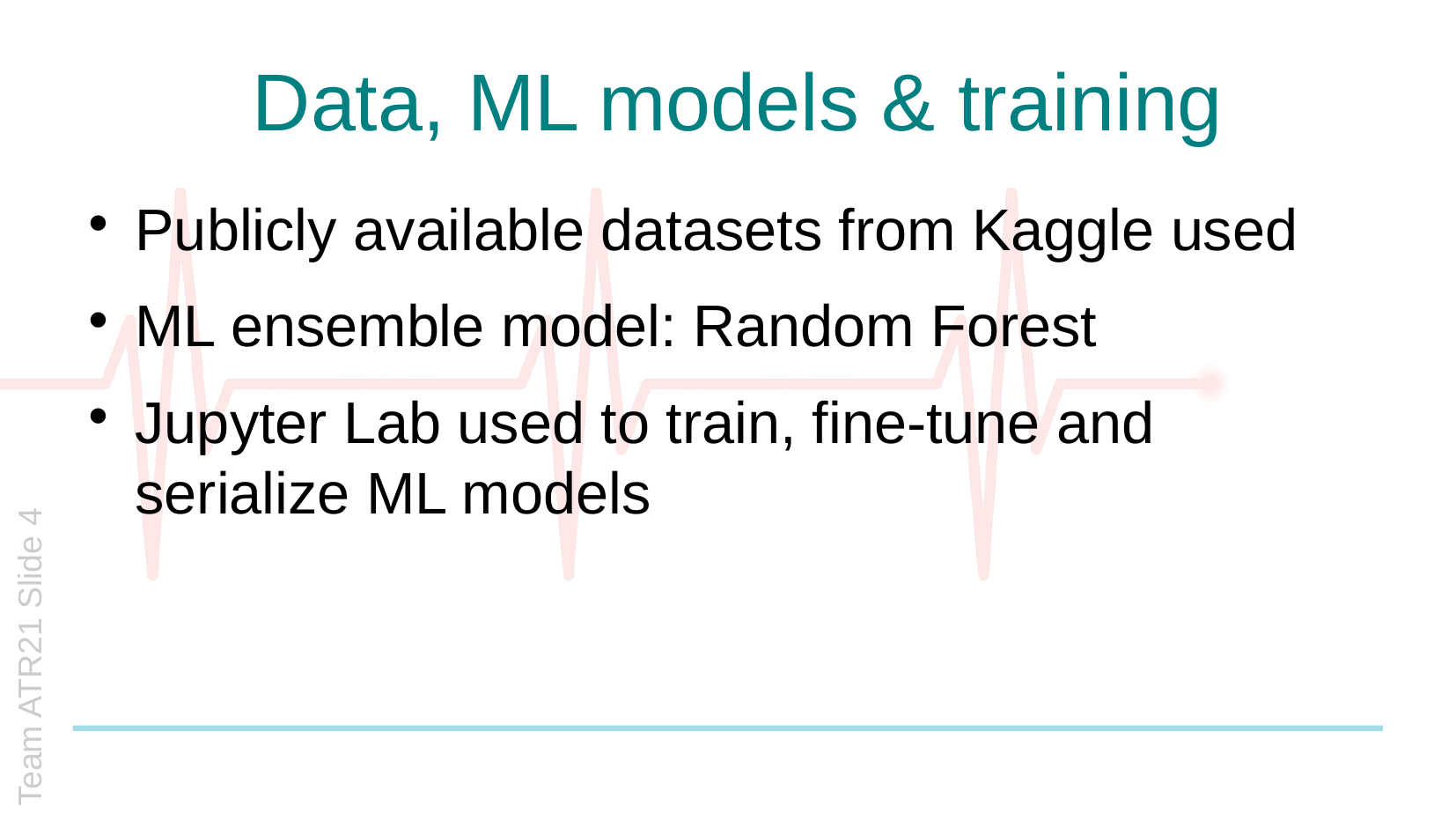

Data, ML models & training
Publicly available datasets from Kaggle used
ML ensemble model: Random Forest
Jupyter Lab used to train, fine-tune and serialize ML models

Team ATR21 Slide 4